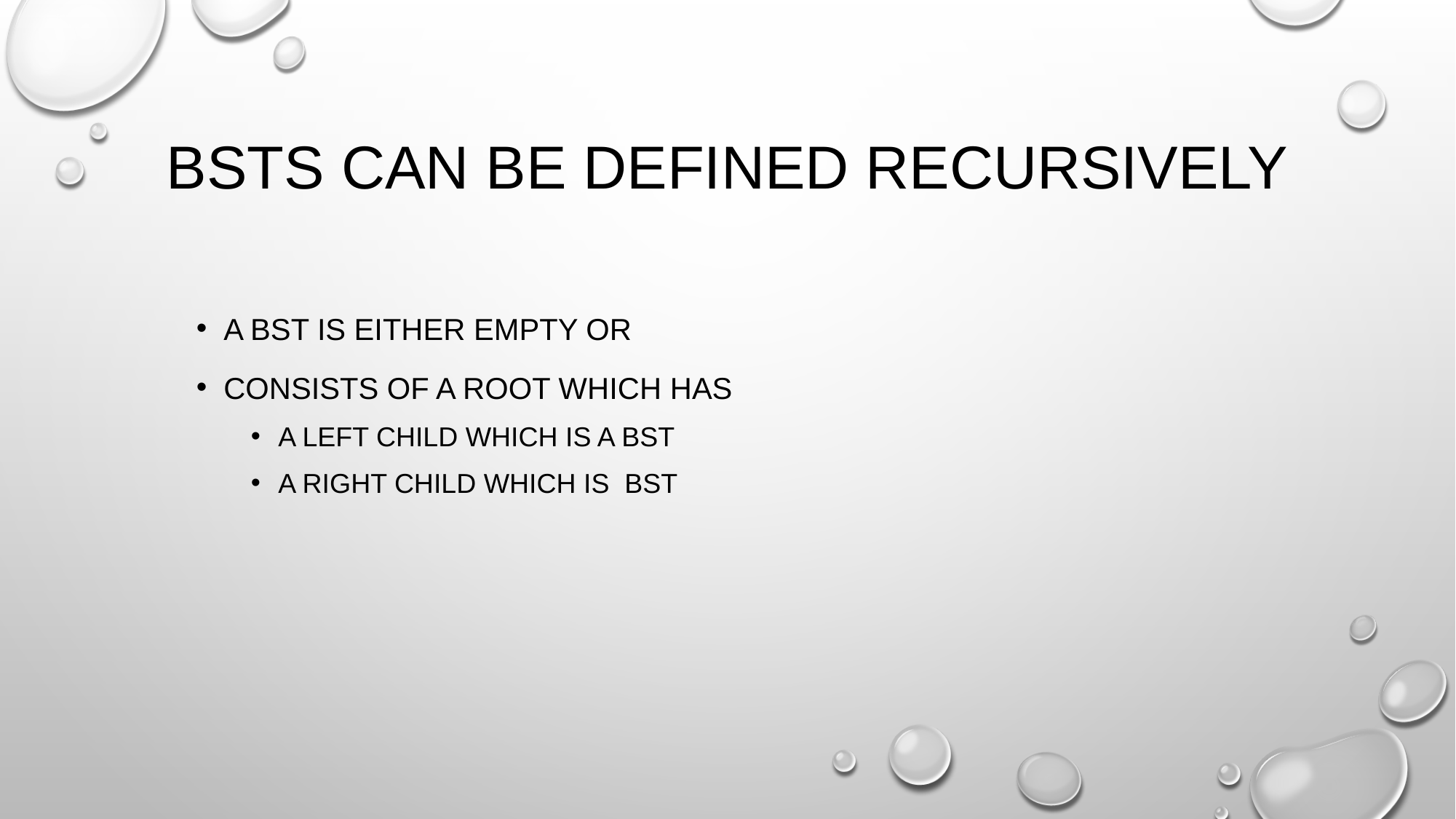

# Bsts can be defined recursively
A Bst is either empty or
Consists of a root which has
A left child which is a bst
A right child which is  bst